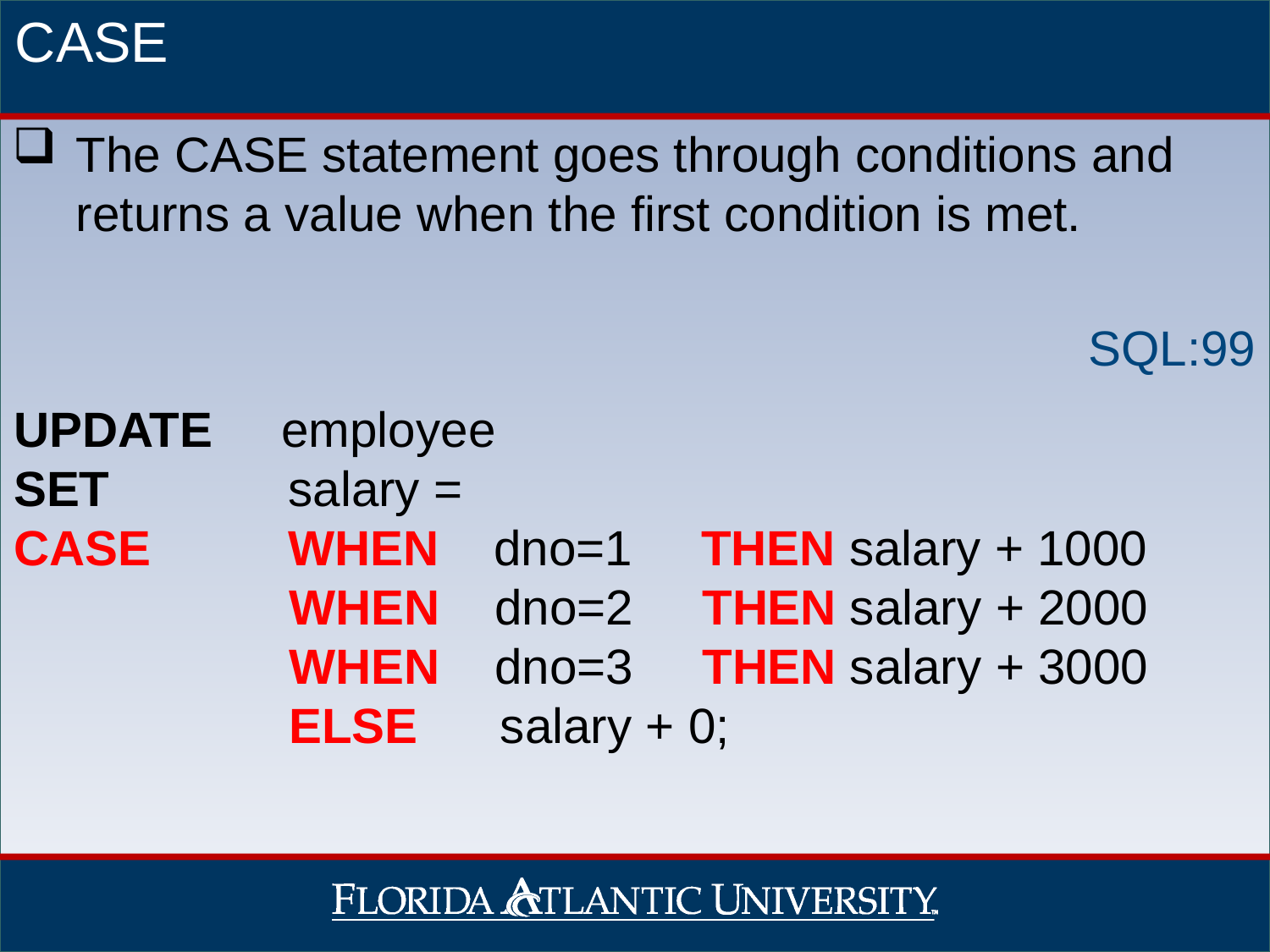

CASE
The CASE statement goes through conditions and returns a value when the first condition is met.
SQL:99
UPDATE     employee
SET             salary =
CASE          WHEN    dno=1     THEN salary + 1000
                    WHEN    dno=2     THEN salary + 2000
                    WHEN    dno=3     THEN salary + 3000
                    ELSE      salary + 0;